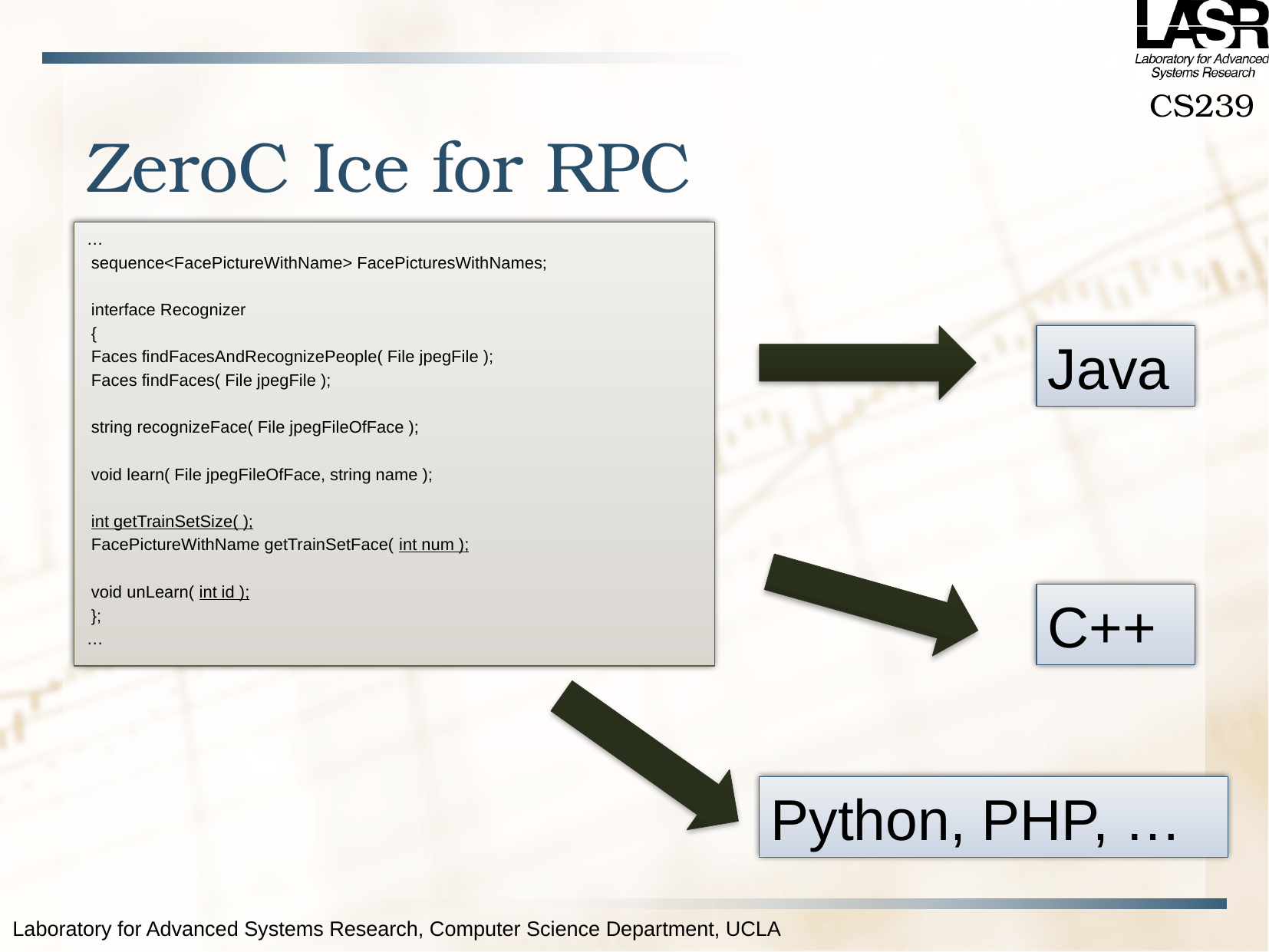

# ZeroC Ice for RPC
…
 sequence<FacePictureWithName> FacePicturesWithNames;

 interface Recognizer
 {
 Faces findFacesAndRecognizePeople( File jpegFile );
 Faces findFaces( File jpegFile );

 string recognizeFace( File jpegFileOfFace );

 void learn( File jpegFileOfFace, string name );

 int getTrainSetSize( );
 FacePictureWithName getTrainSetFace( int num );

 void unLearn( int id );
 };
…

Java

C++

Python, PHP, …